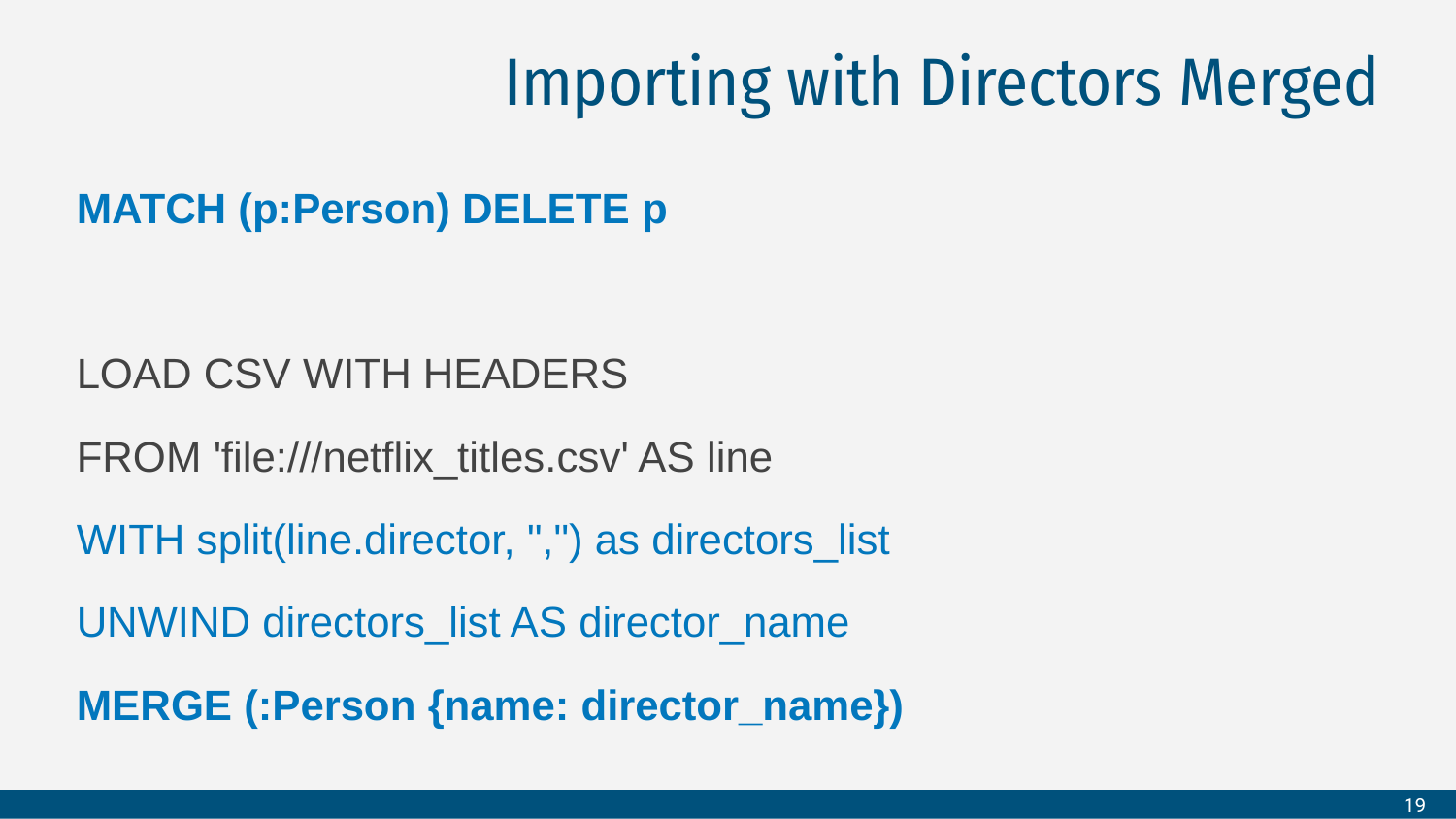

# Importing with Directors Merged
MATCH (p:Person) DELETE p

LOAD CSV WITH HEADERS
FROM 'file:///netflix_titles.csv' AS line
WITH split(line.director, ",") as directors_list
UNWIND directors_list AS director_name
MERGE (:Person {name: director_name})
19